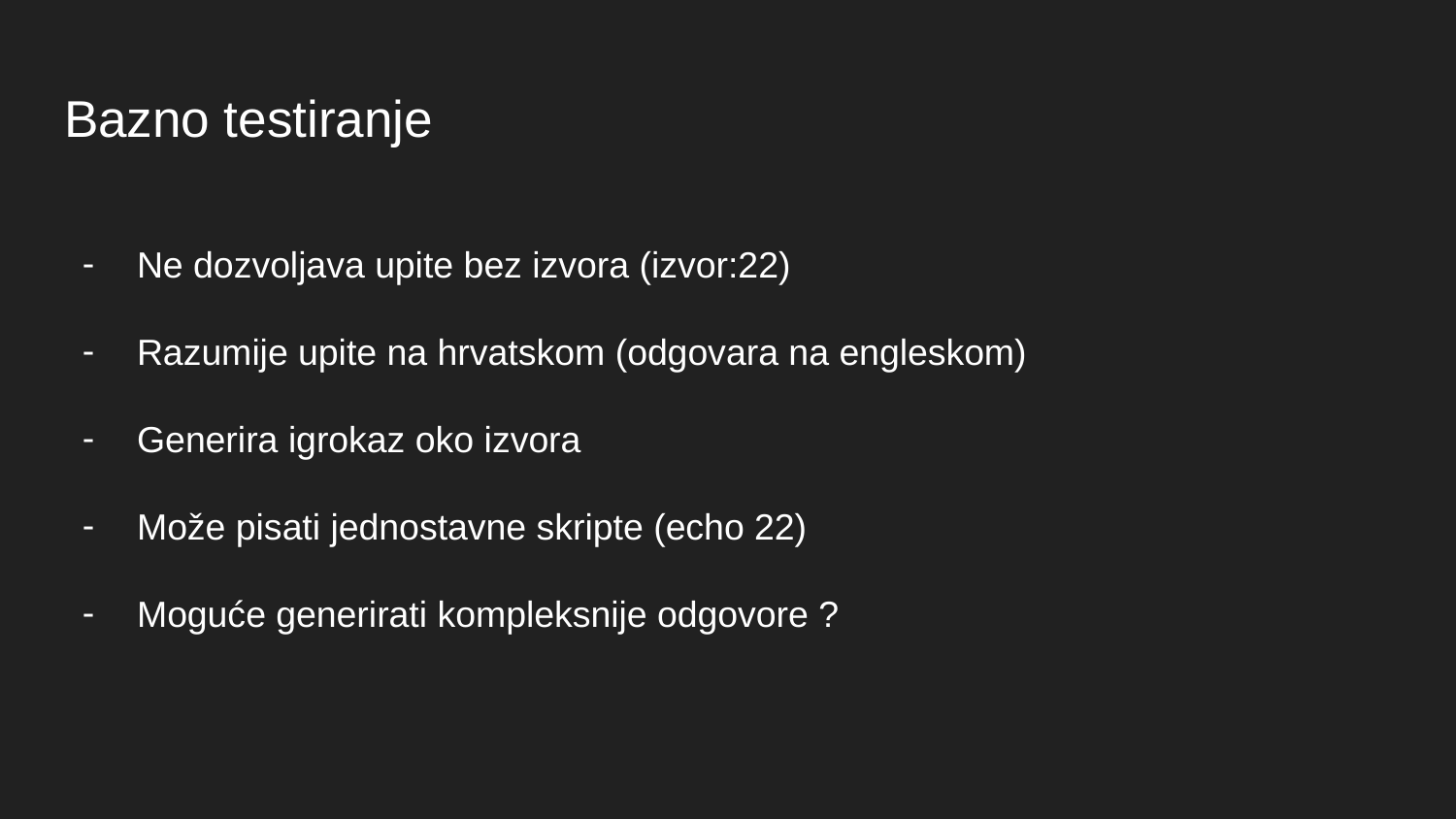

# Bazno testiranje
Ne dozvoljava upite bez izvora (izvor:22)
Razumije upite na hrvatskom (odgovara na engleskom)
Generira igrokaz oko izvora
Može pisati jednostavne skripte (echo 22)
Moguće generirati kompleksnije odgovore ?